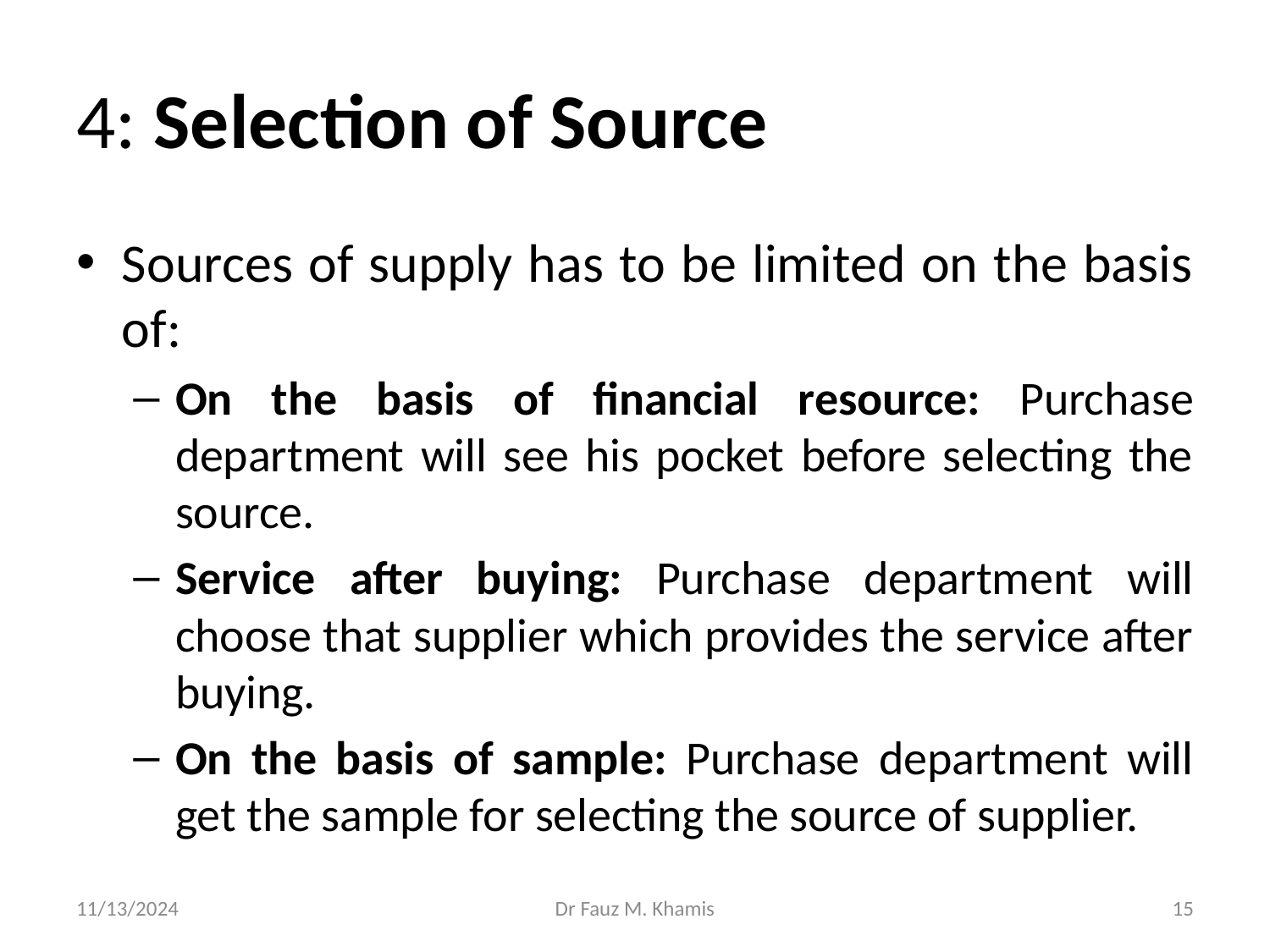

# 4: Selection of Source
Sources of supply has to be limited on the basis of:
On the basis of financial resource: Purchase department will see his pocket before selecting the source.
Service after buying: Purchase department will choose that supplier which provides the service after buying.
On the basis of sample: Purchase department will get the sample for selecting the source of supplier.

11/13/2024
Dr Fauz M. Khamis
15